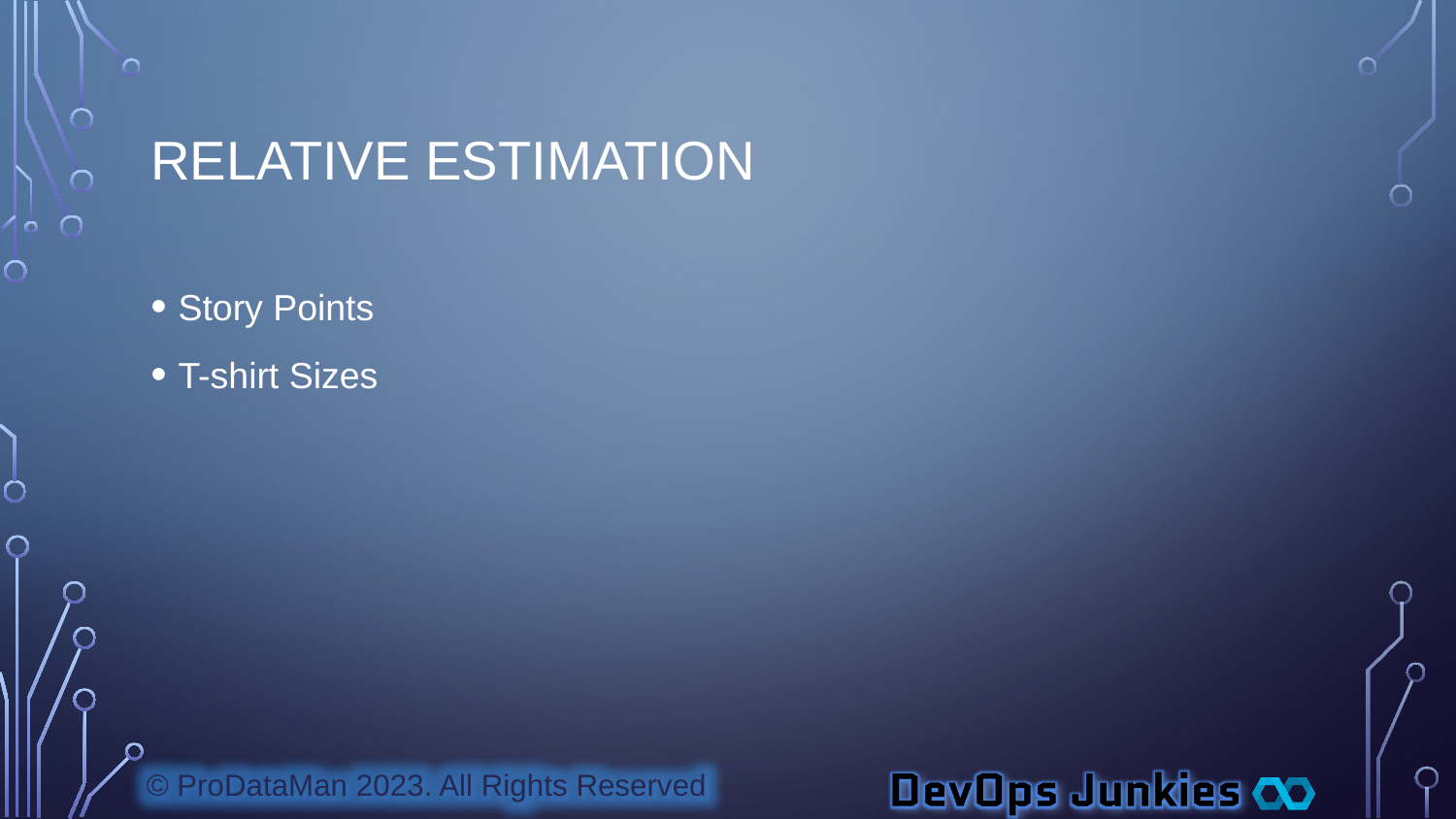

# Relative Estimation
Story Points
T-shirt Sizes